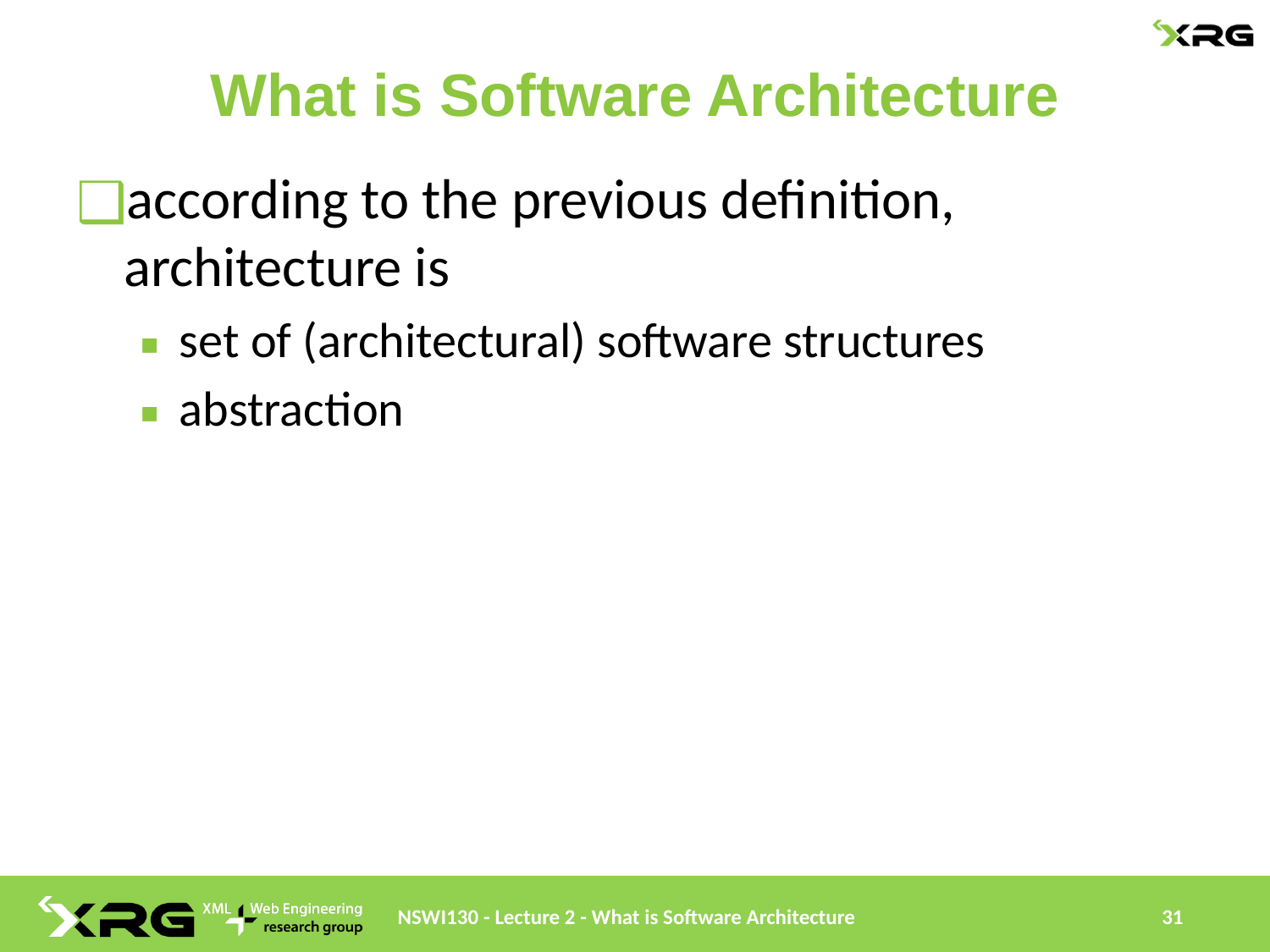

# What is Software Architecture
according to the previous definition, architecture is
set of (architectural) software structures
abstraction
NSWI130 - Lecture 2 - What is Software Architecture
31